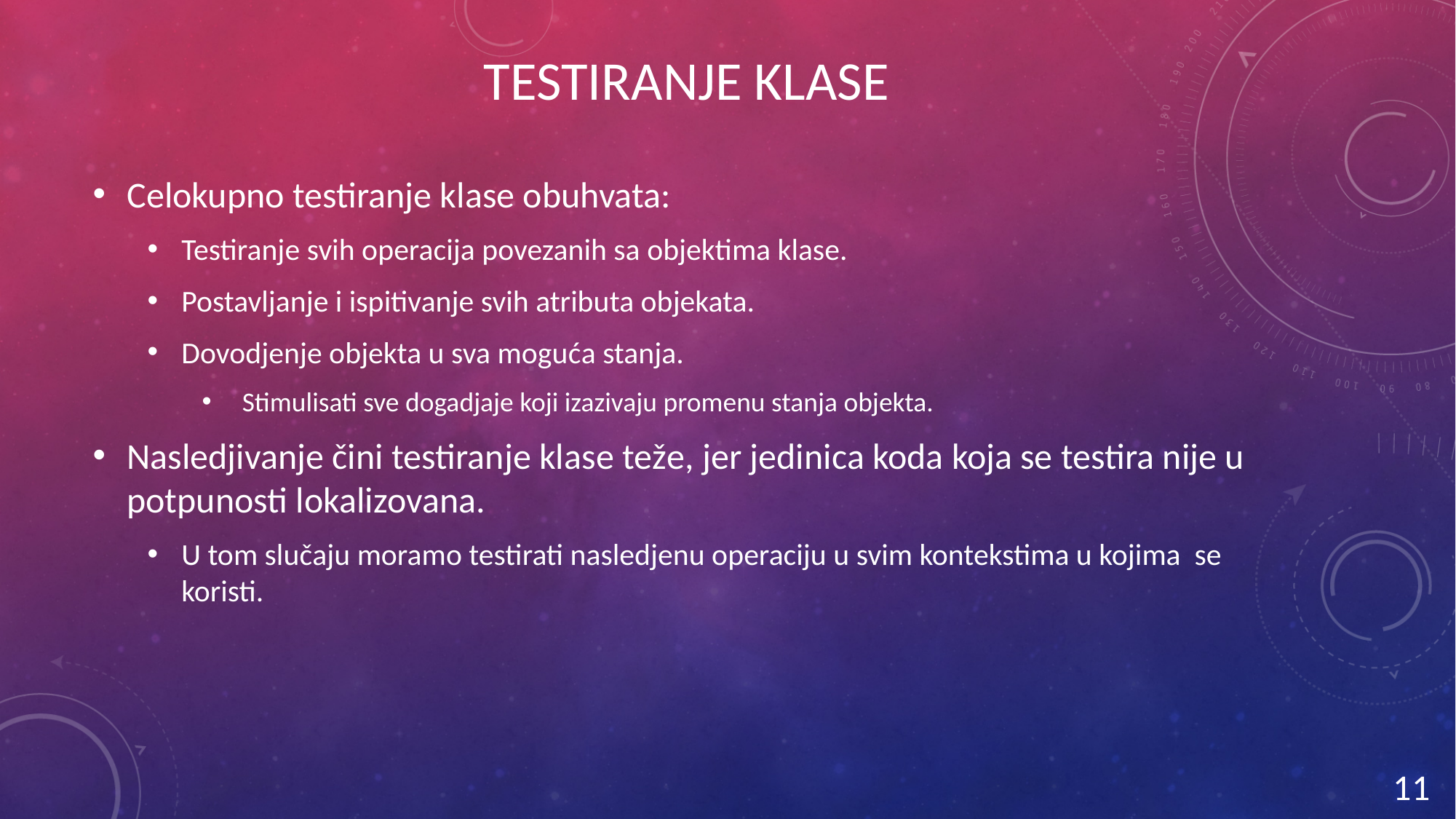

# Testiranje klase
Celokupno testiranje klase obuhvata:
Testiranje svih operacija povezanih sa objektima klase.
Postavljanje i ispitivanje svih atributa objekata.
Dovodjenje objekta u sva moguća stanja.
 Stimulisati sve dogadjaje koji izazivaju promenu stanja objekta.
Nasledjivanje čini testiranje klase teže, jer jedinica koda koja se testira nije u potpunosti lokalizovana.
U tom slučaju moramo testirati nasledjenu operaciju u svim kontekstima u kojima  se koristi.

11